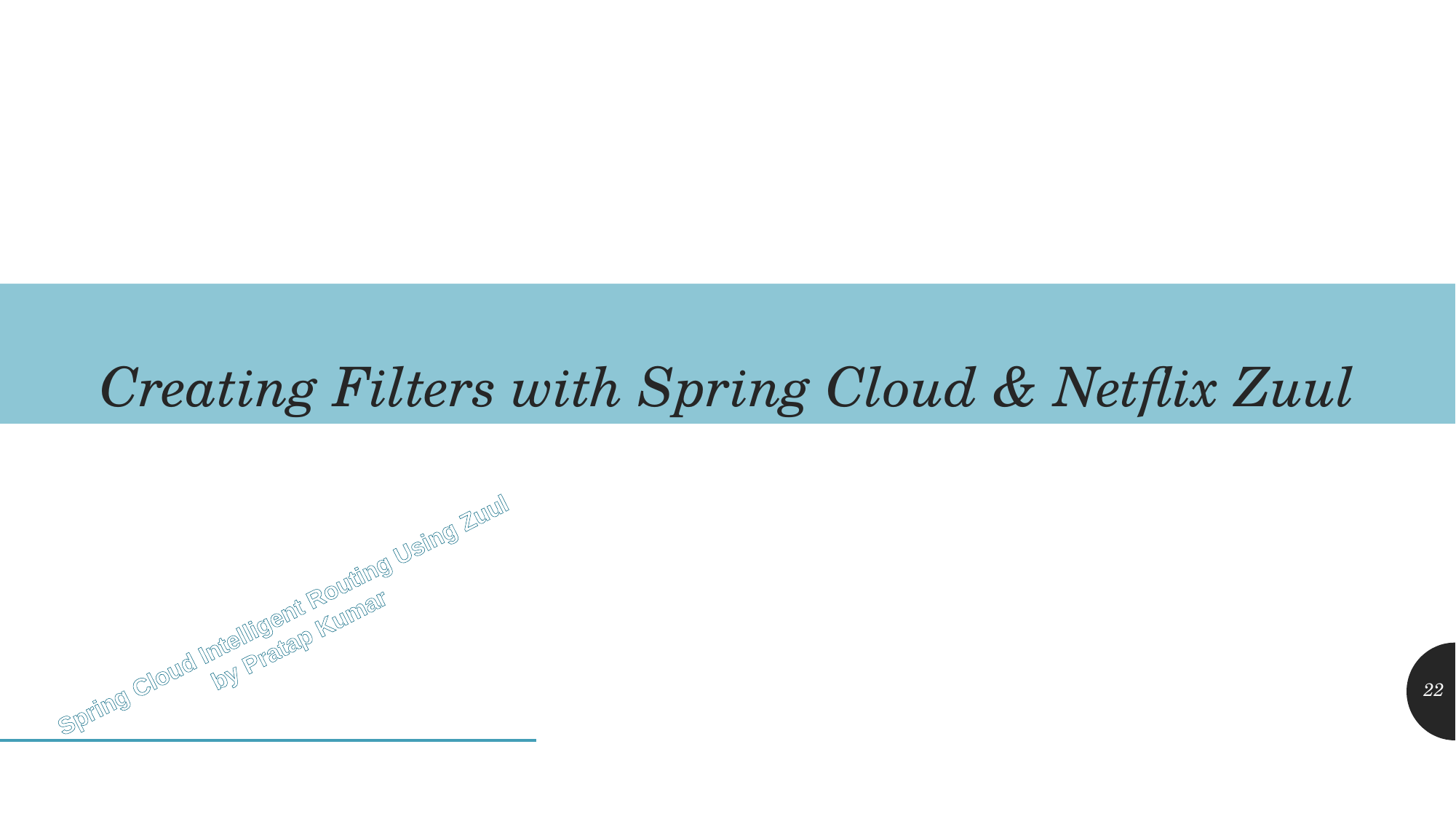

# Creating Filters with Spring Cloud & Netflix Zuul
22